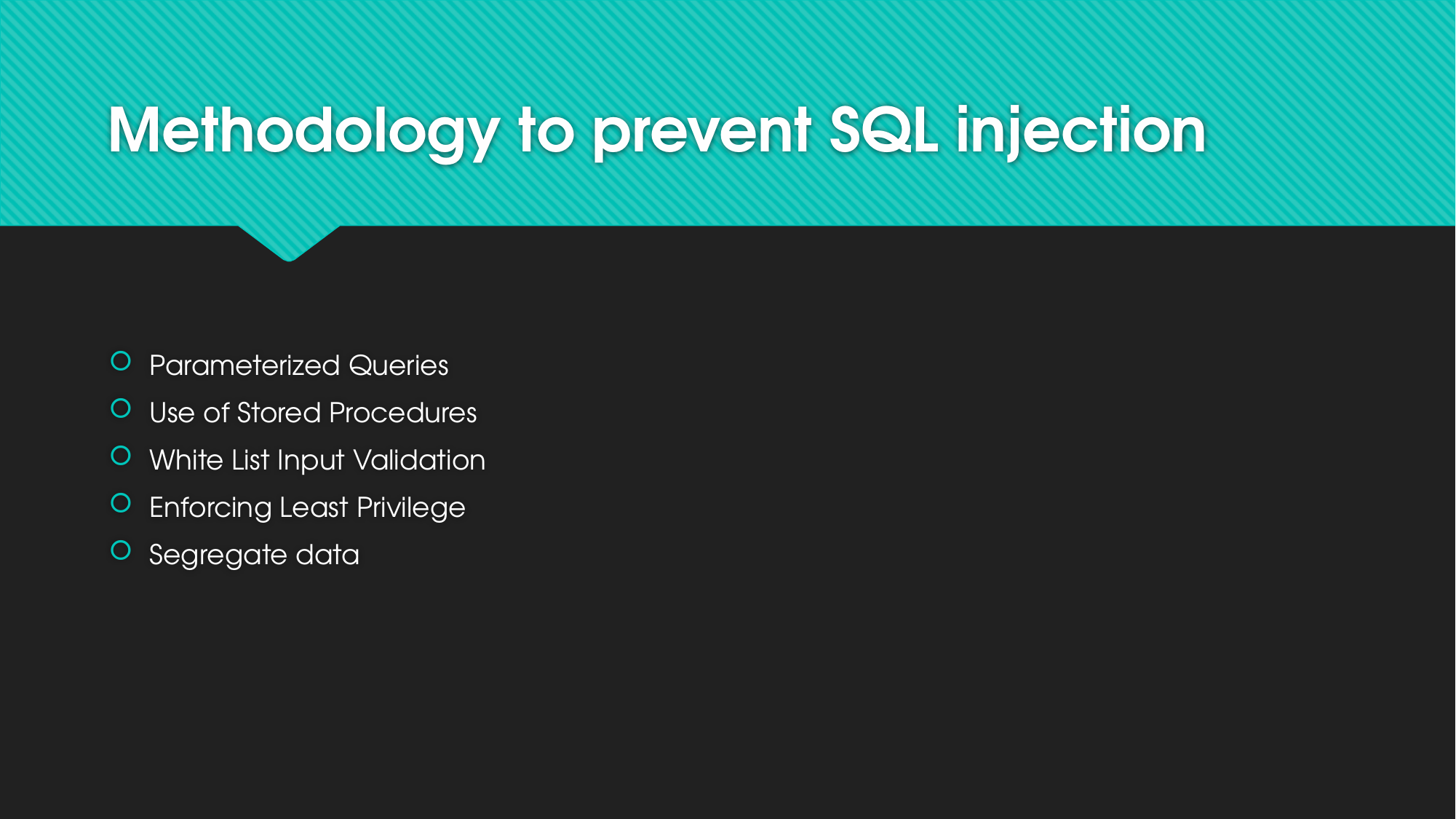

# Methodology to prevent SQL injection
Parameterized Queries
Use of Stored Procedures
White List Input Validation
Enforcing Least Privilege
Segregate data